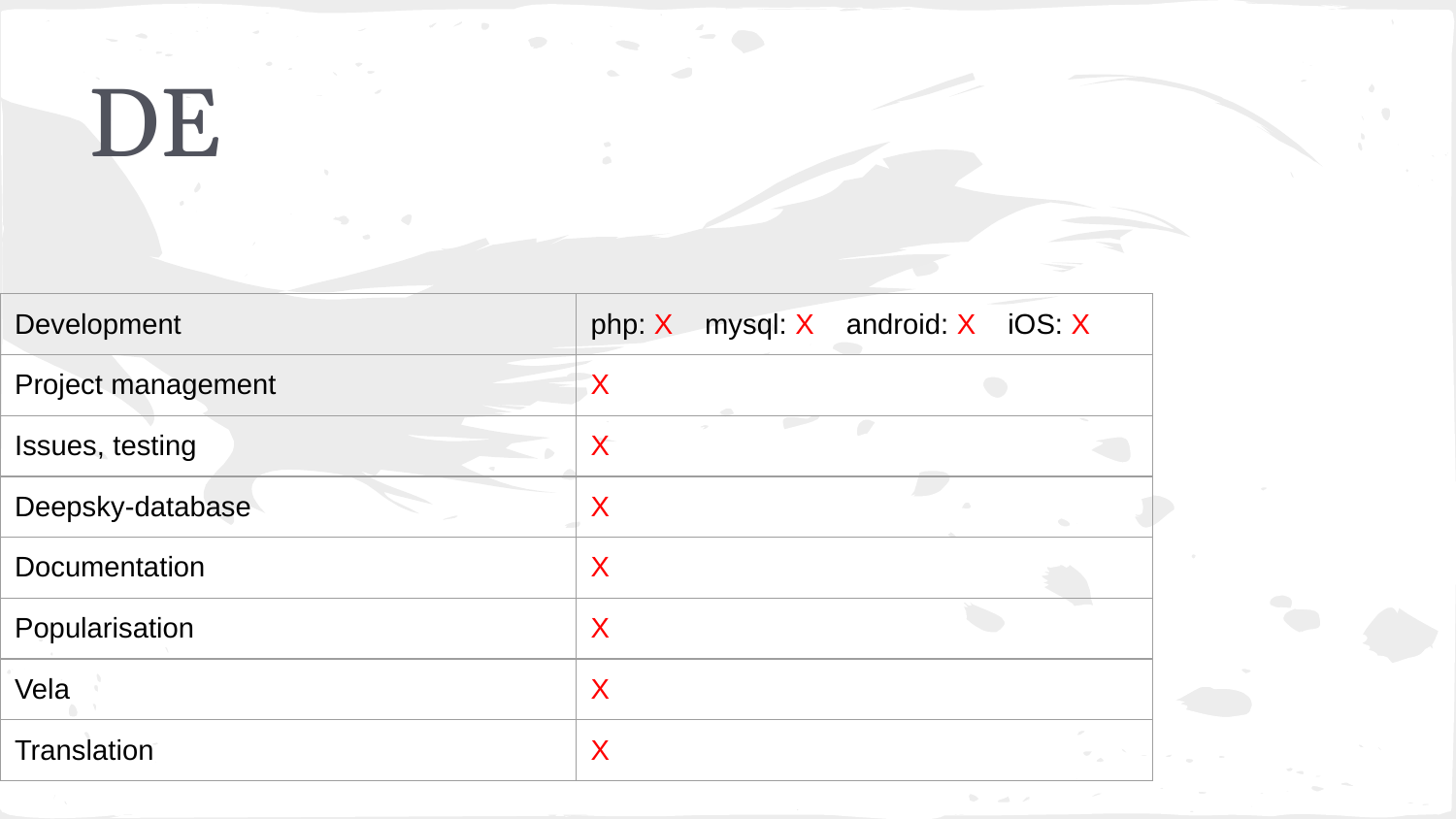

# DE

| Development | php: X mysql: X android: X iOS: X |
| --- | --- |
| Project management | X |
| Issues, testing | X |
| Deepsky-database | X |
| Documentation | X |
| Popularisation | X |
| Vela | X |
| Translation | X |